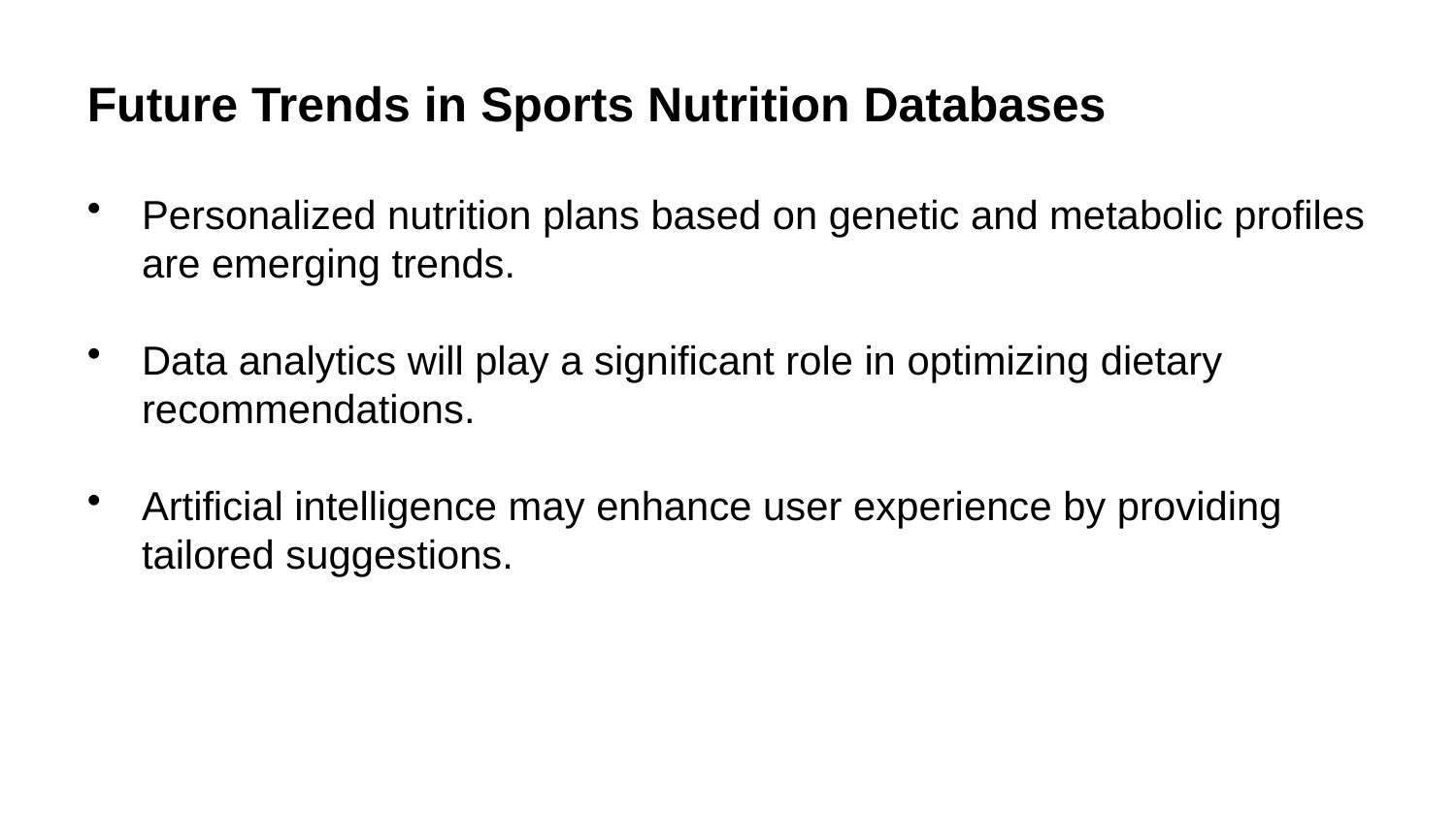

Future Trends in Sports Nutrition Databases
Personalized nutrition plans based on genetic and metabolic profiles are emerging trends.

Data analytics will play a significant role in optimizing dietary recommendations.

Artificial intelligence may enhance user experience by providing tailored suggestions.